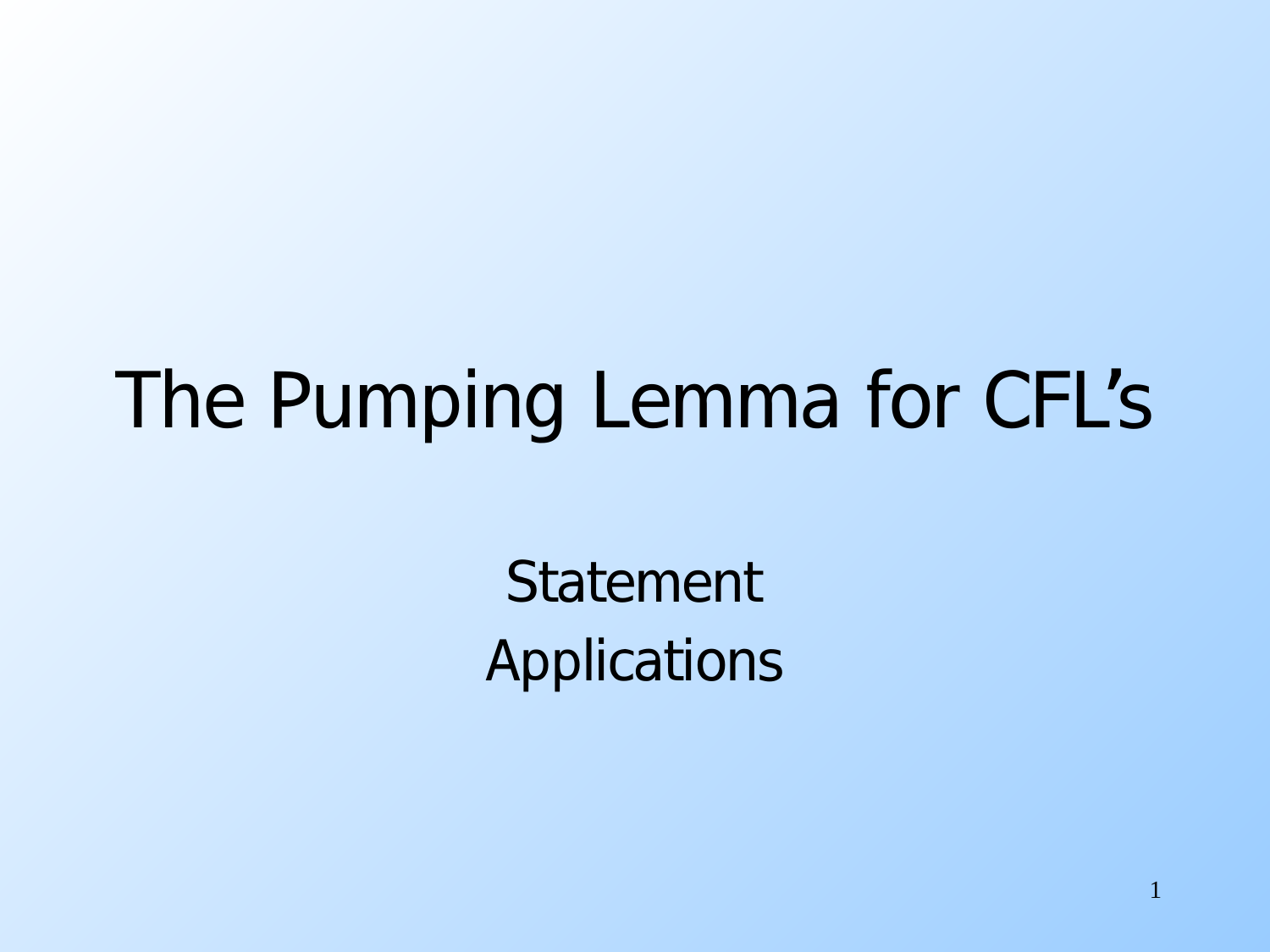

# The Pumping Lemma for CFL’s
Statement
Applications
1